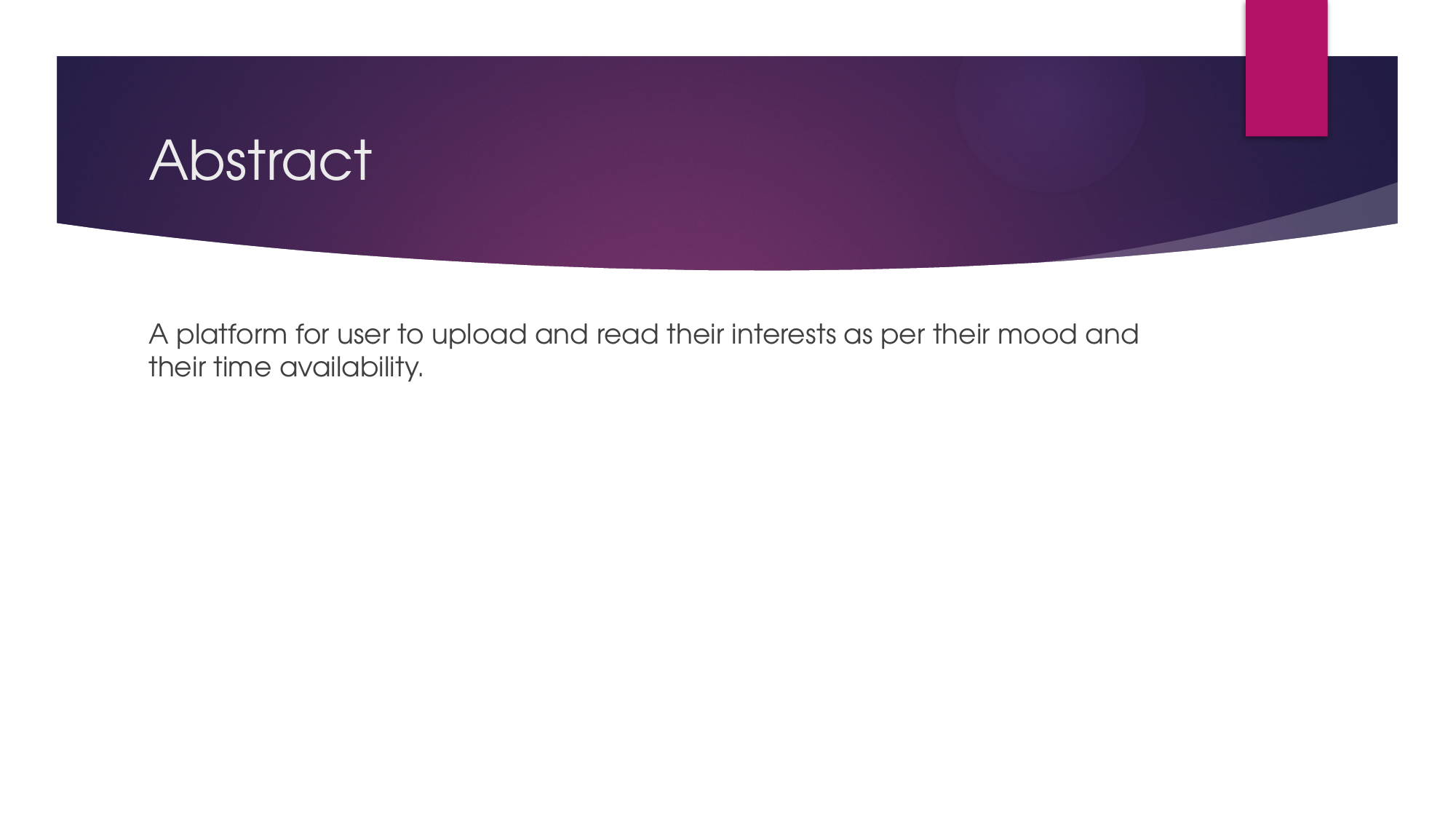

# Abstract
A platform for user to upload and read their interests as per their mood and their time availability.